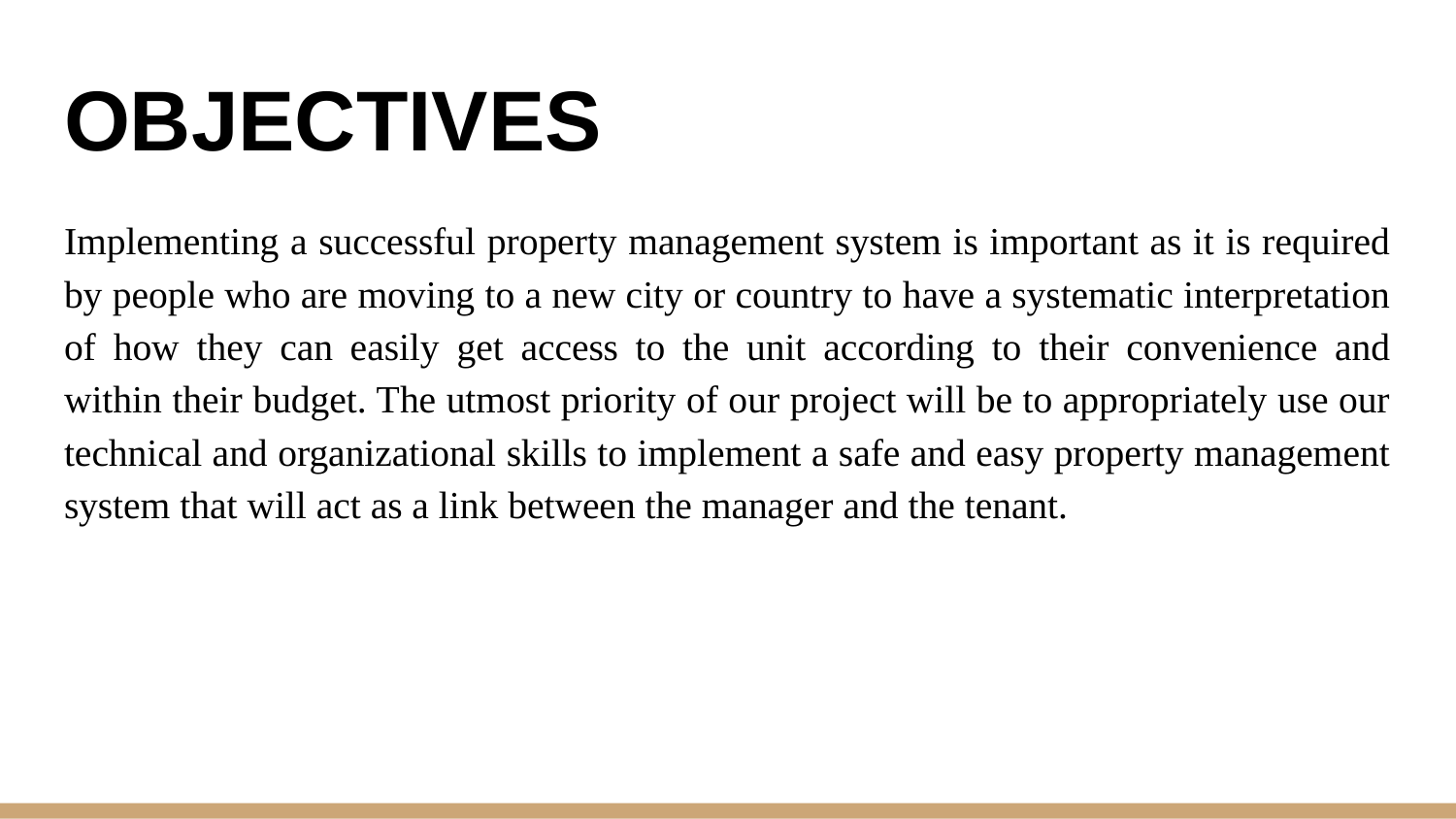

# OBJECTIVES
Implementing a successful property management system is important as it is required by people who are moving to a new city or country to have a systematic interpretation of how they can easily get access to the unit according to their convenience and within their budget. The utmost priority of our project will be to appropriately use our technical and organizational skills to implement a safe and easy property management system that will act as a link between the manager and the tenant.